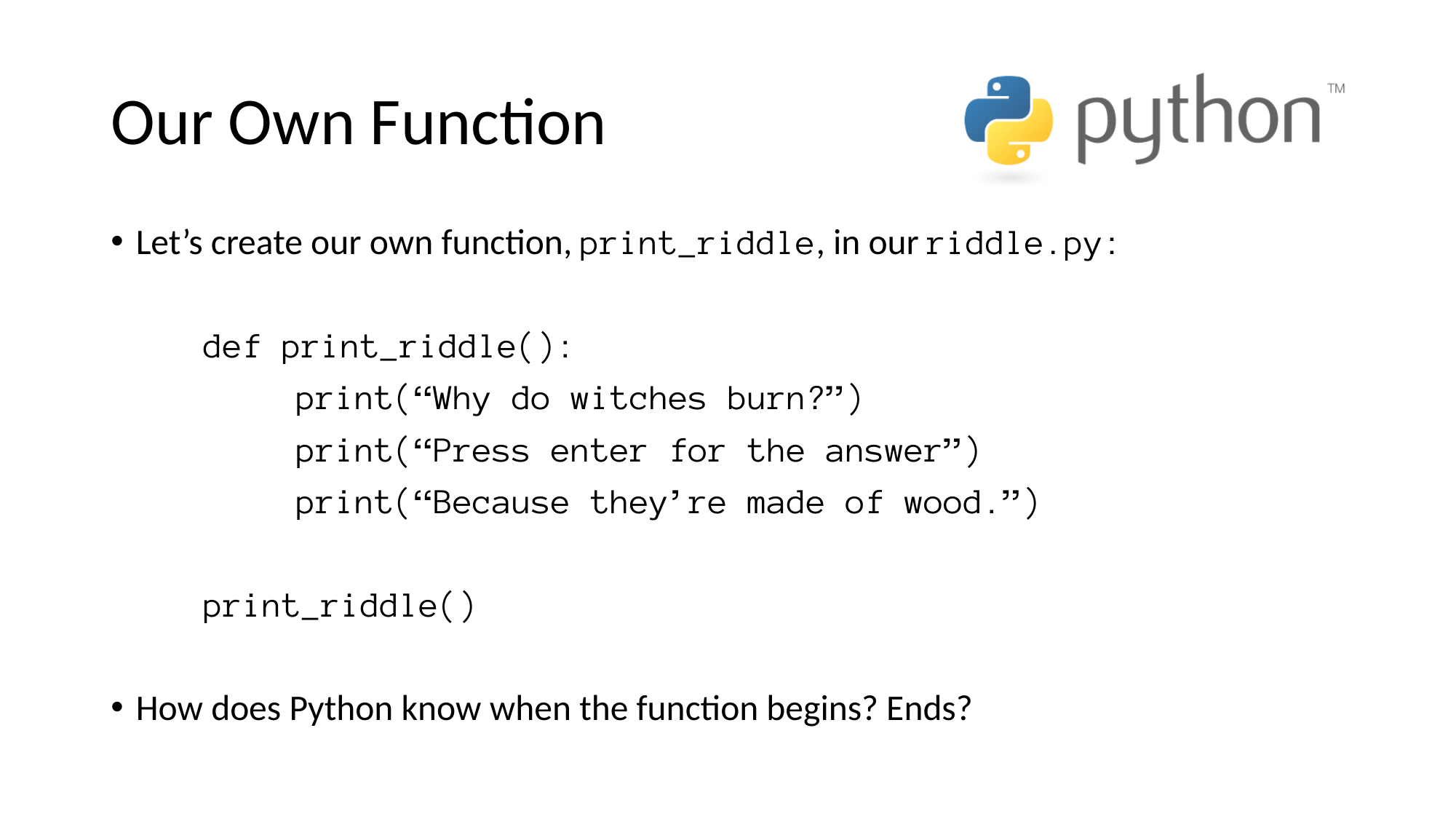

# Our Own Function
Let’s create our own function, print_riddle, in our riddle.py:

	def print_riddle():
		print(“Why do witches burn?”)
		print(“Press enter for the answer”)
		print(“Because they’re made of wood.”)

	print_riddle()

How does Python know when the function begins? Ends?